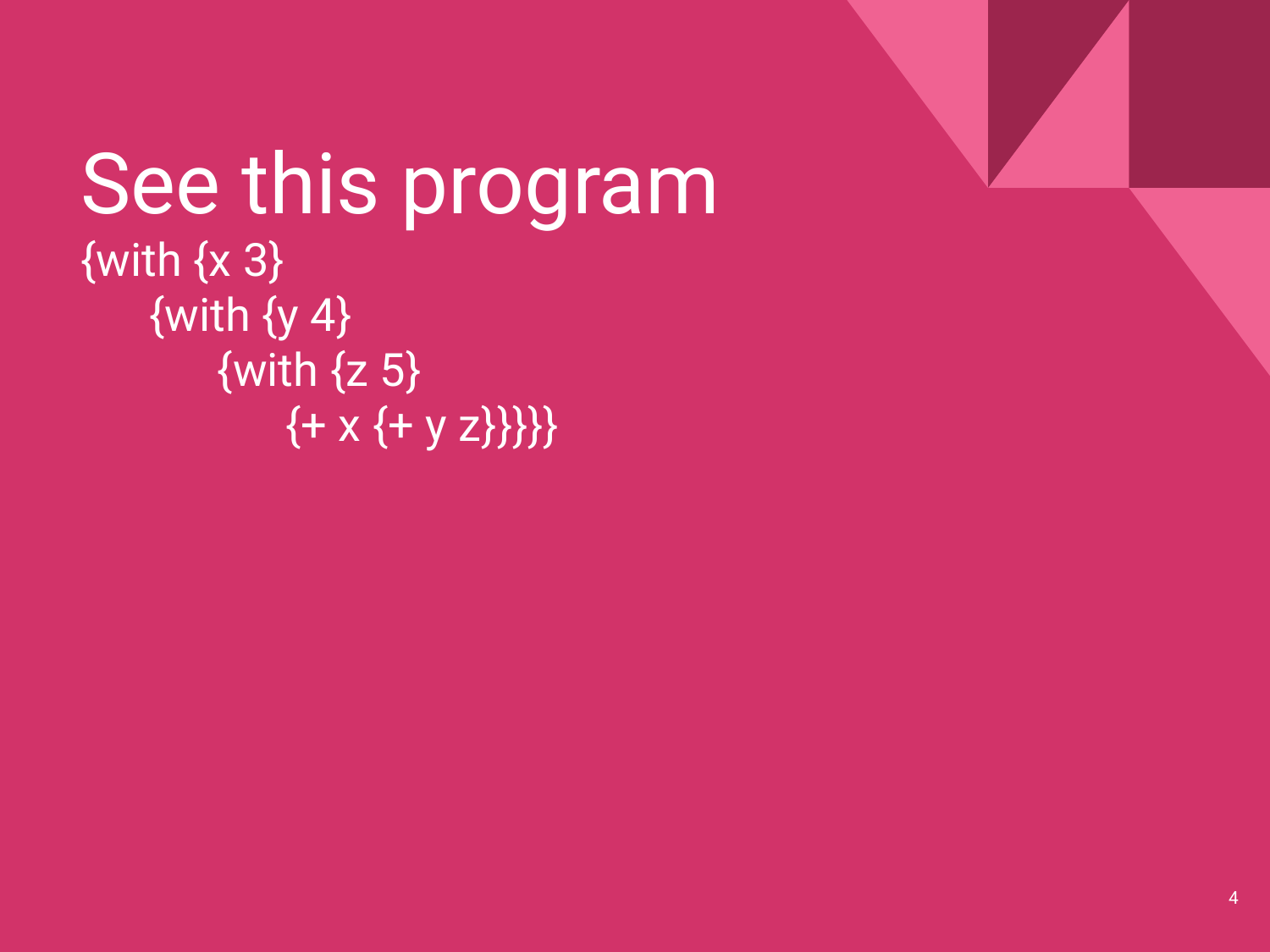

# See this program {with {x 3} {with {y 4} {with {z 5} {+ x {+ y z}}}}}

4